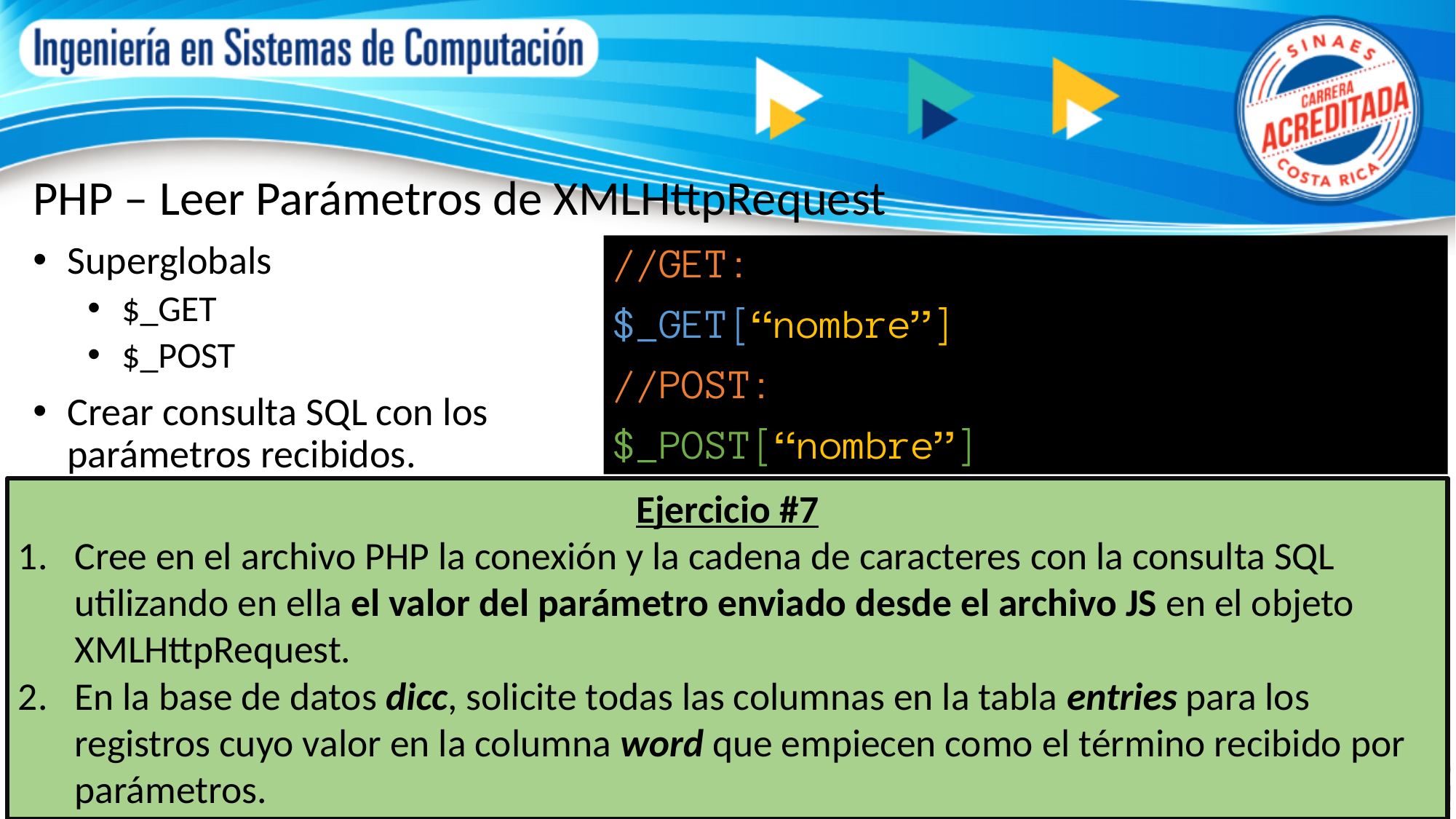

# PHP – Leer Parámetros de XMLHttpRequest
Superglobals
$_GET
$_POST
Crear consulta SQL con los parámetros recibidos.

//GET:
$_GET[“nombre”]
//POST:
$_POST[“nombre”]
Ejercicio #7
Cree en el archivo PHP la conexión y la cadena de caracteres con la consulta SQL utilizando en ella el valor del parámetro enviado desde el archivo JS en el objeto XMLHttpRequest.
En la base de datos dicc, solicite todas las columnas en la tabla entries para los registros cuyo valor en la columna word que empiecen como el término recibido por parámetros.